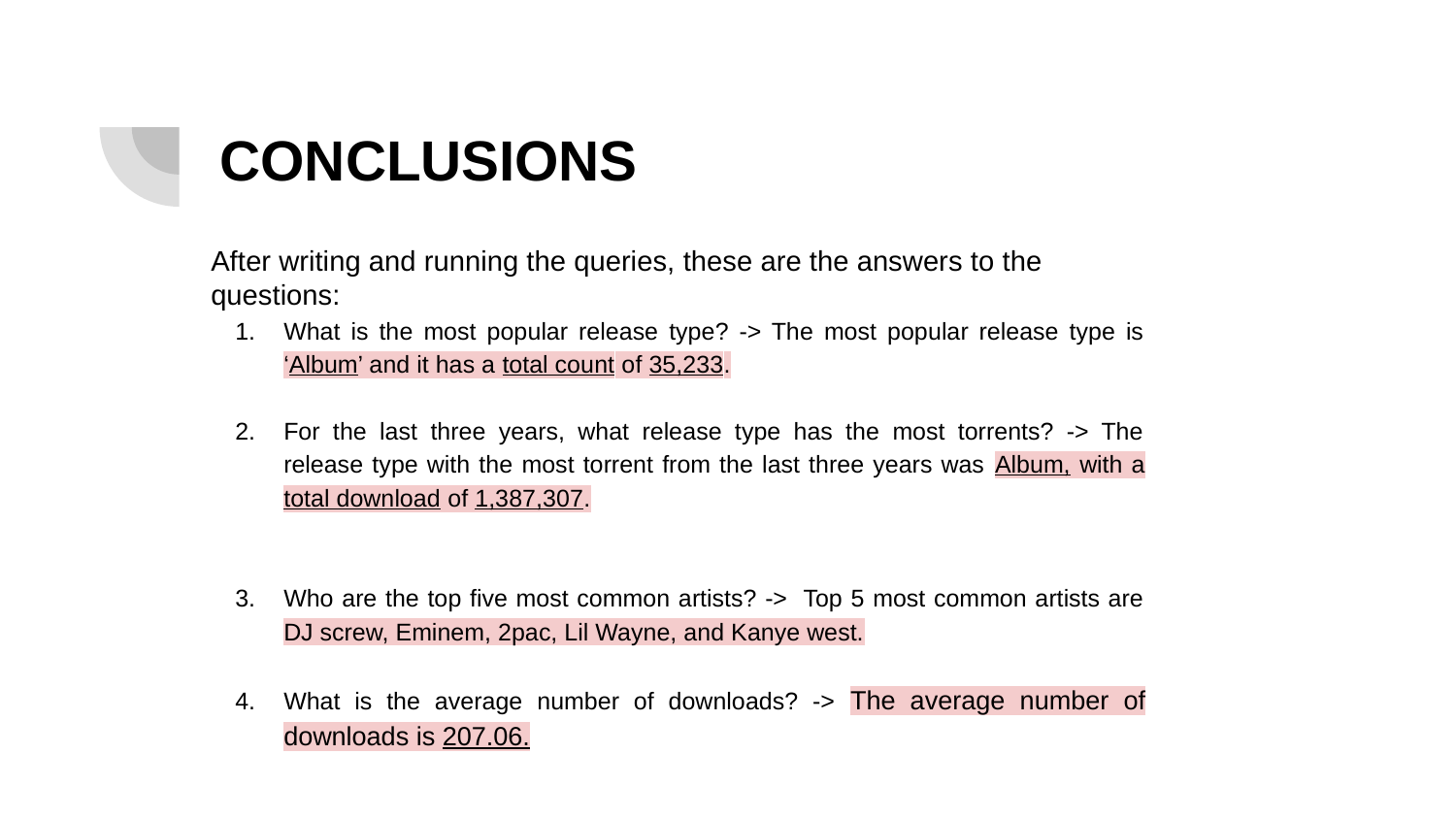

CONCLUSIONS
After writing and running the queries, these are the answers to the questions:
What is the most popular release type? -> The most popular release type is ‘Album’ and it has a total count of 35,233.

For the last three years, what release type has the most torrents? -> The release type with the most torrent from the last three years was Album, with a total download of 1,387,307.

Who are the top five most common artists? ->  Top 5 most common artists are DJ screw, Eminem, 2pac, Lil Wayne, and Kanye west.

What is the average number of downloads? -> The average number of downloads is 207.06.